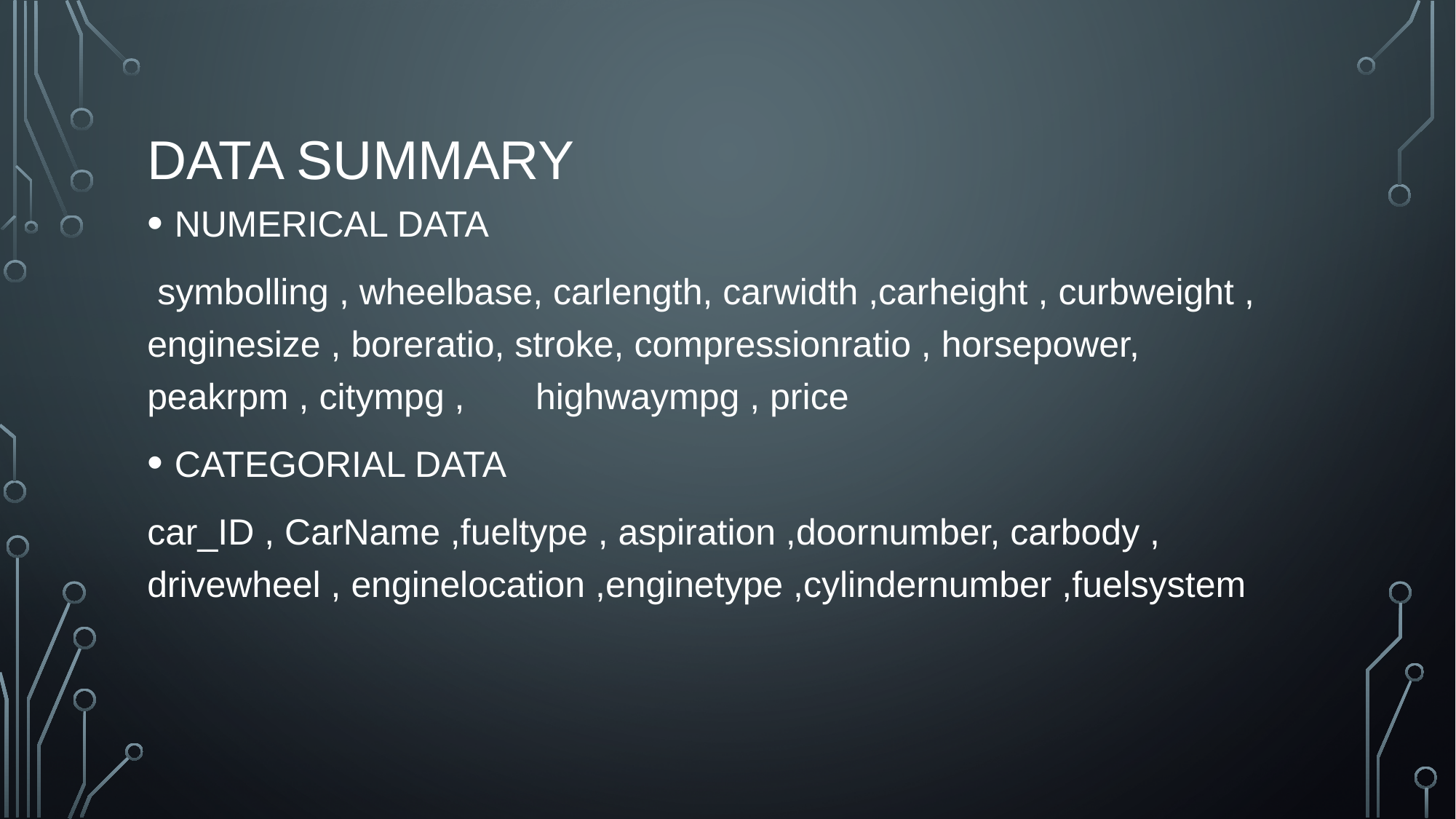

# DATA SUMMARY
NUMERICAL DATA
 symbolling , wheelbase, carlength, carwidth ,carheight , curbweight , enginesize , boreratio, stroke, compressionratio , horsepower, peakrpm , citympg ,       highwaympg , price
CATEGORIAL DATA
car_ID , CarName ,fueltype , aspiration ,doornumber, carbody , drivewheel , enginelocation ,enginetype ,cylindernumber ,fuelsystem